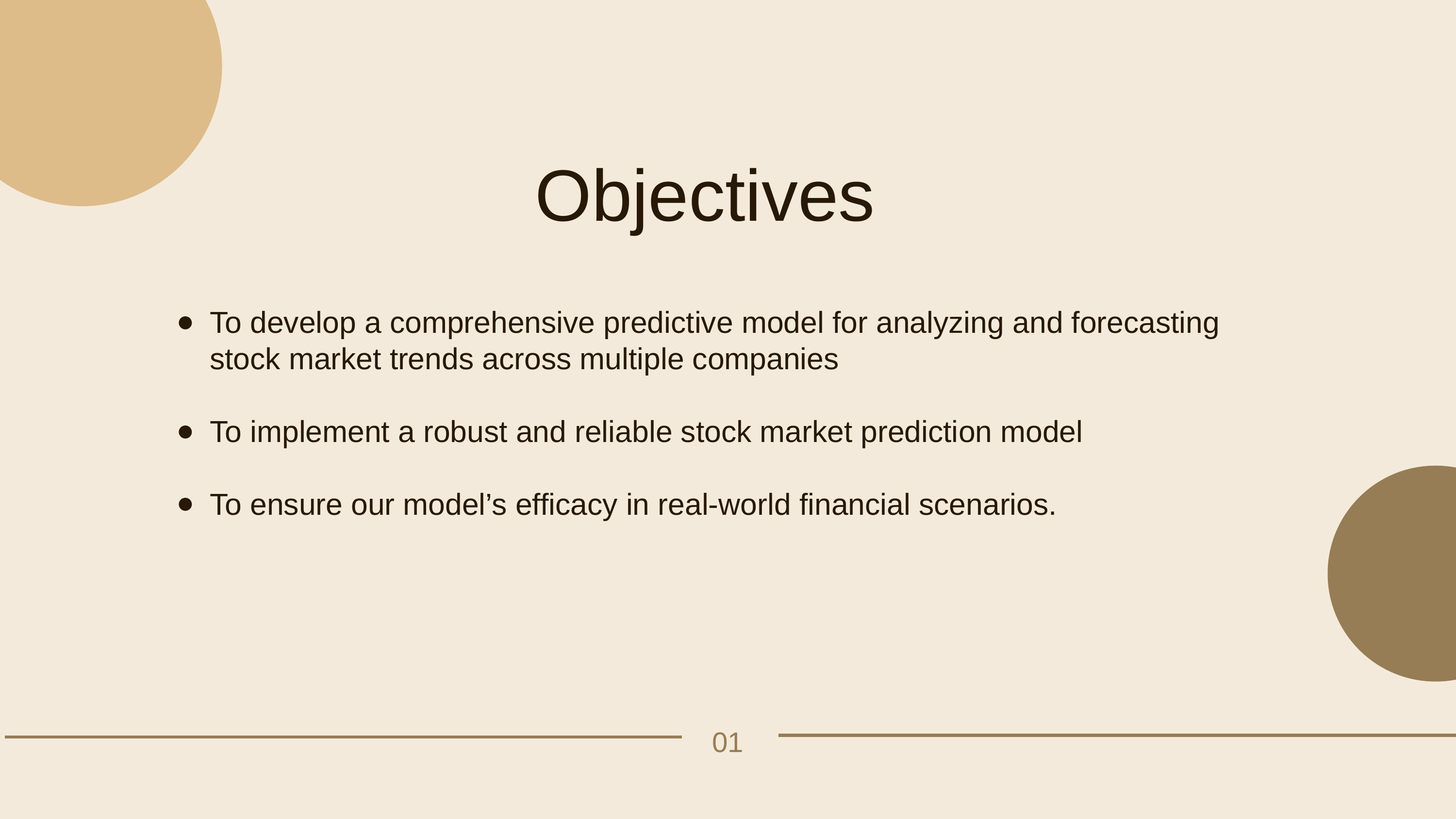

Objectives
To develop a comprehensive predictive model for analyzing and forecasting stock market trends across multiple companies

To implement a robust and reliable stock market prediction model

To ensure our model’s efficacy in real-world financial scenarios.

01